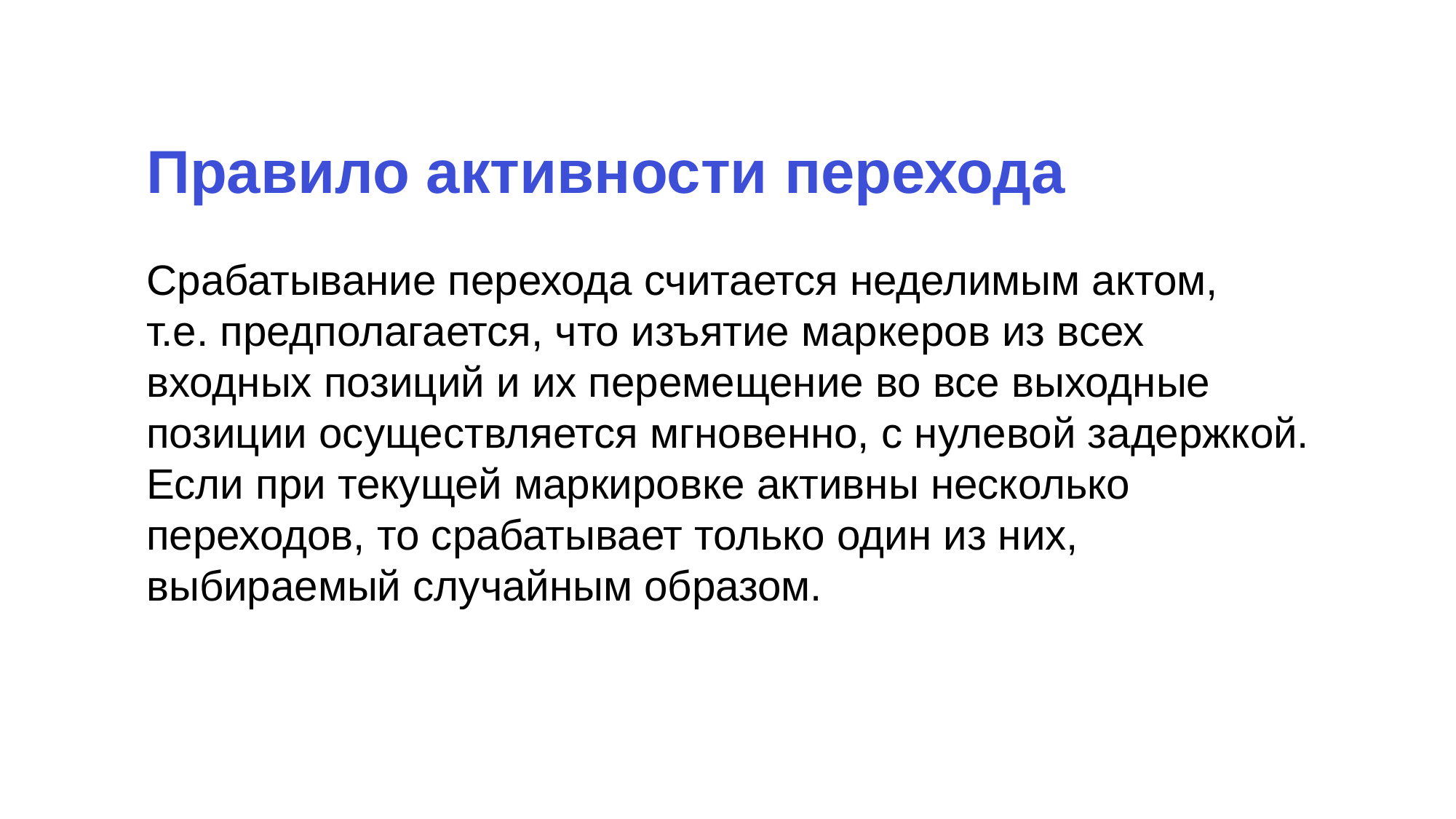

Правило активности перехода
Срабатывание перехода считается неделимым актом,
т.е. предполагается, что изъятие маркеров из всех входных позиций и их перемещение во все выходные позиции осуществляется мгновенно, с нулевой задержкой.
Если при текущей маркировке активны несколько переходов, то срабатывает только один из них, выбираемый случайным образом.